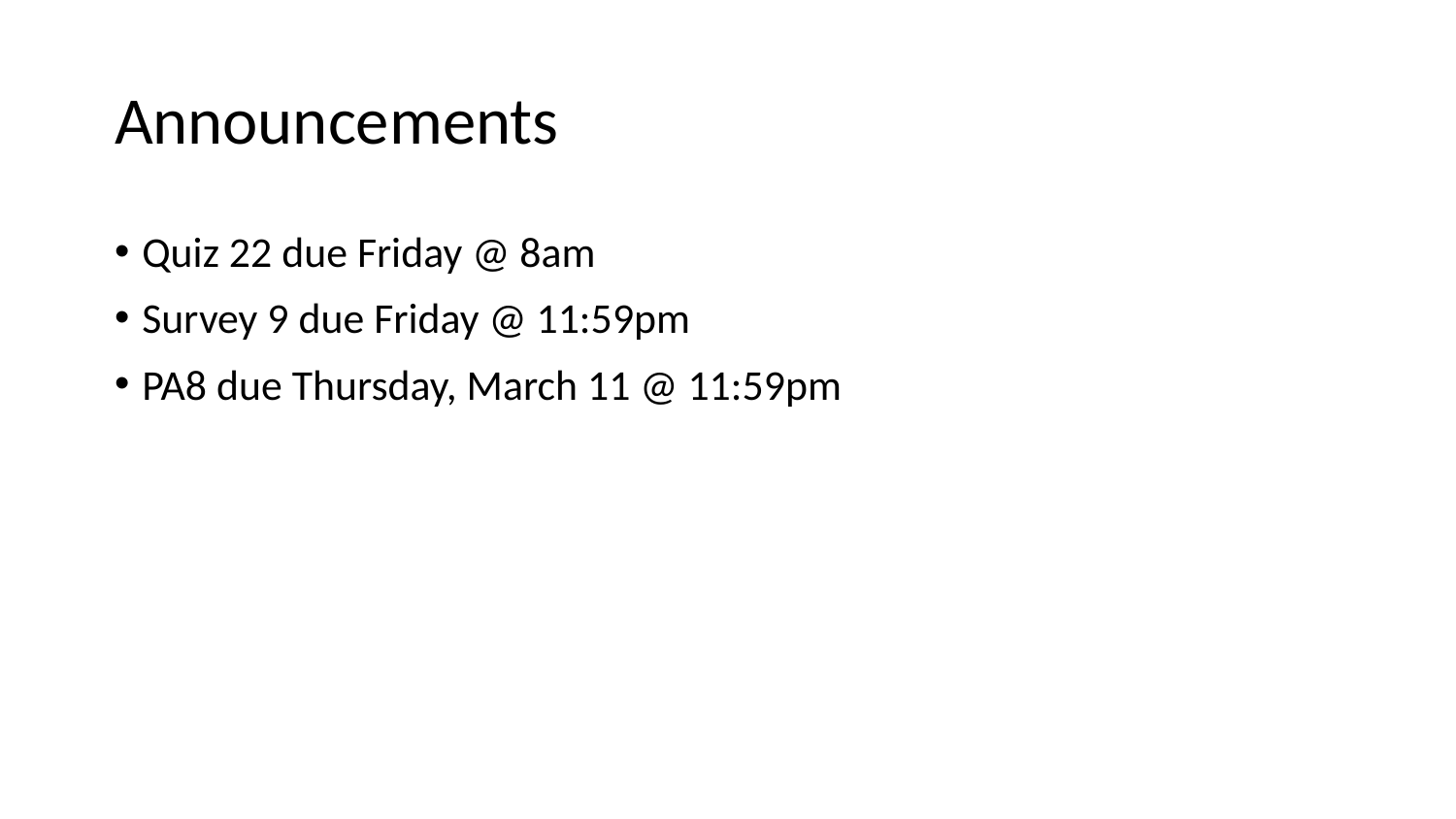

# Announcements
Quiz 22 due Friday @ 8am
Survey 9 due Friday @ 11:59pm
PA8 due Thursday, March 11 @ 11:59pm